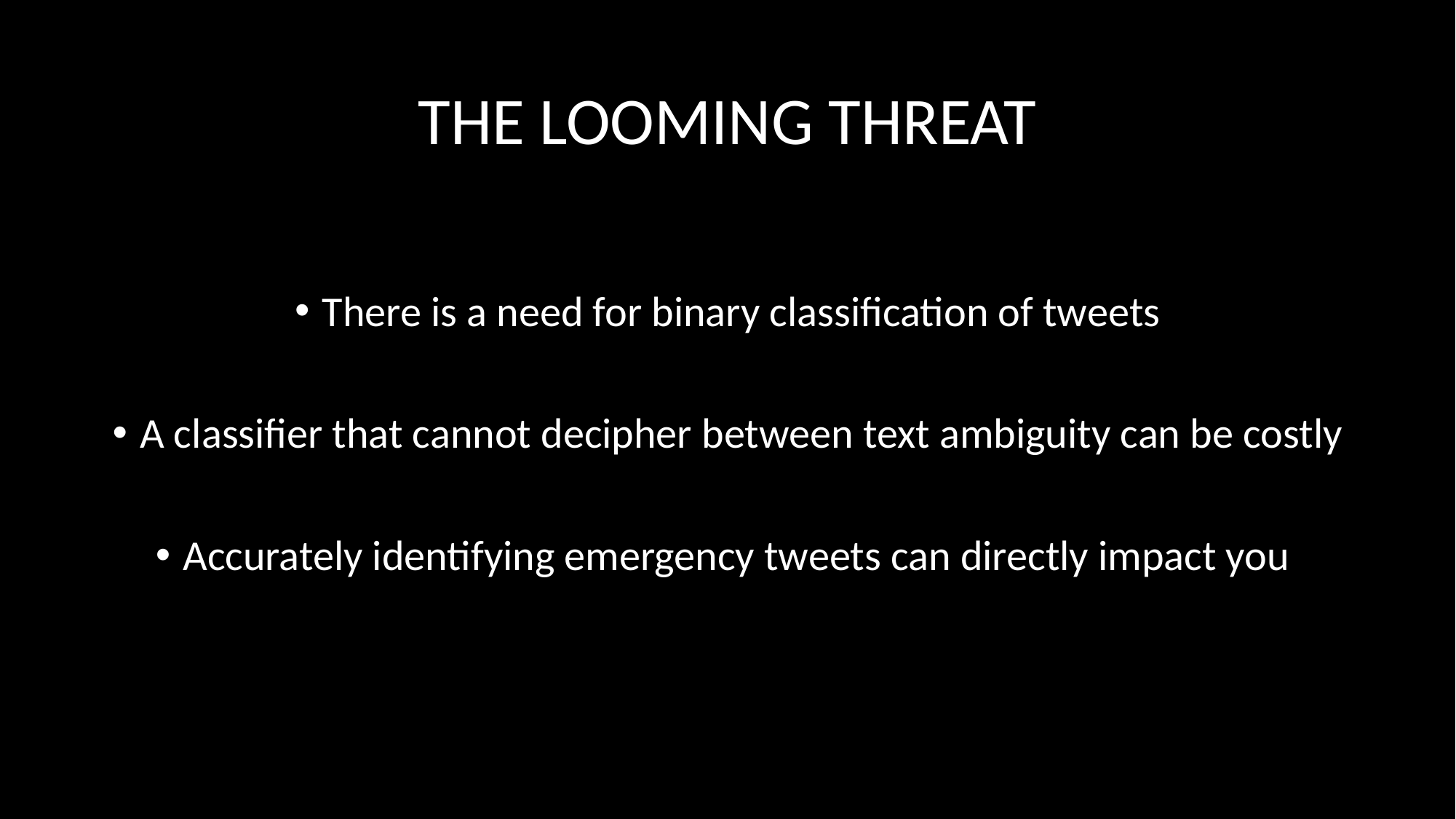

# THE LOOMING THREAT

There is a need for binary classification of tweets

A classifier that cannot decipher between text ambiguity can be costly

Accurately identifying emergency tweets can directly impact you